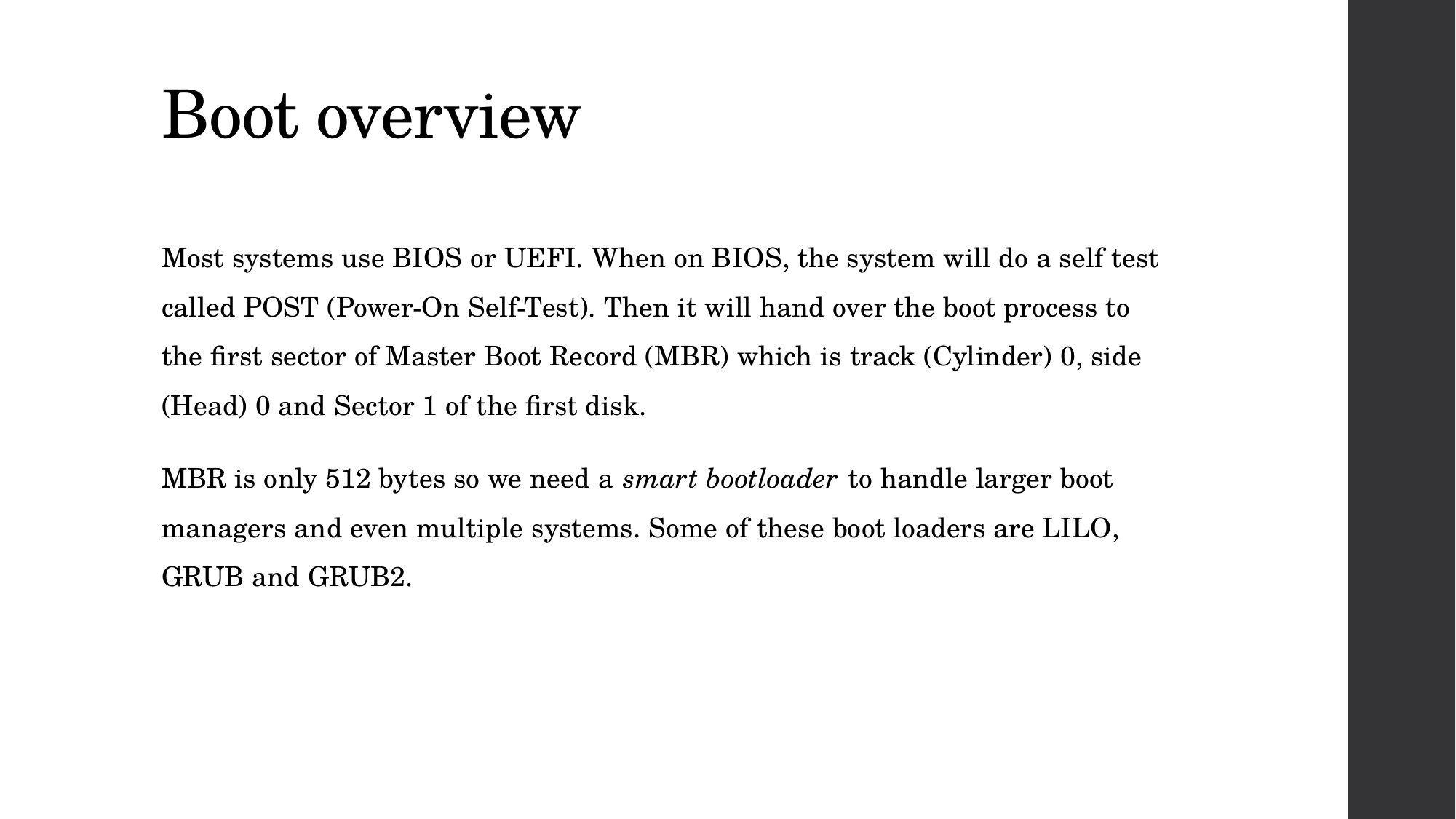

# Boot overview
Most systems use BIOS or UEFI. When on BIOS, the system will do a self test called POST (Power-On Self-Test). Then it will hand over the boot process to the first sector of Master Boot Record (MBR) which is track (Cylinder) 0, side (Head) 0 and Sector 1 of the first disk.
MBR is only 512 bytes so we need a smart bootloader to handle larger boot managers and even multiple systems. Some of these boot loaders are LILO, GRUB and GRUB2.